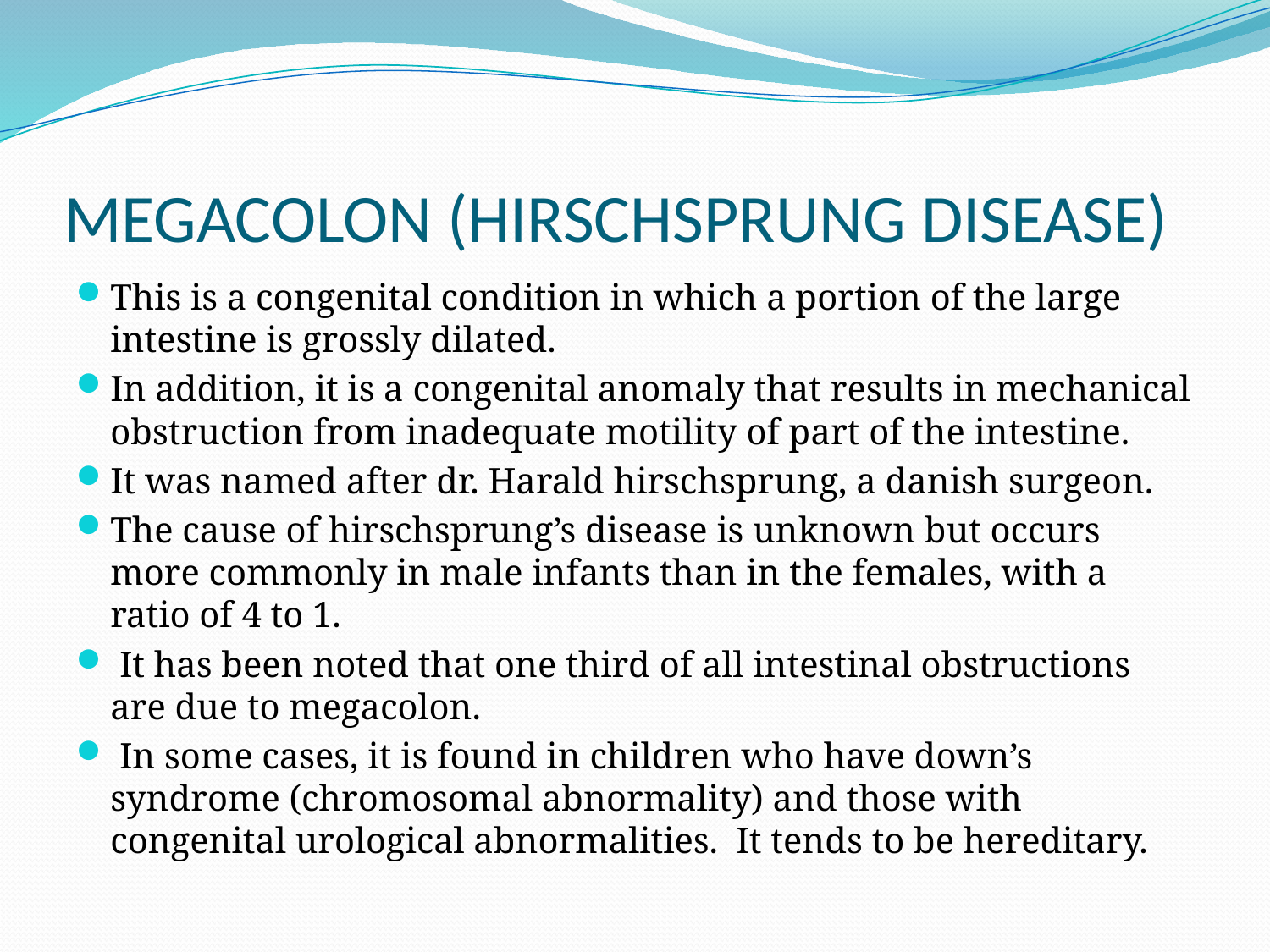

# MEGACOLON (HIRSCHSPRUNG DISEASE)
This is a congenital condition in which a portion of the large intestine is grossly dilated.
In addition, it is a congenital anomaly that results in mechanical obstruction from inadequate motility of part of the intestine.
It was named after dr. Harald hirschsprung, a danish surgeon.
The cause of hirschsprung’s disease is unknown but occurs more commonly in male infants than in the females, with a ratio of 4 to 1.
 It has been noted that one third of all intestinal obstructions are due to megacolon.
 In some cases, it is found in children who have down’s syndrome (chromosomal abnormality) and those with congenital urological abnormalities.  It tends to be hereditary.